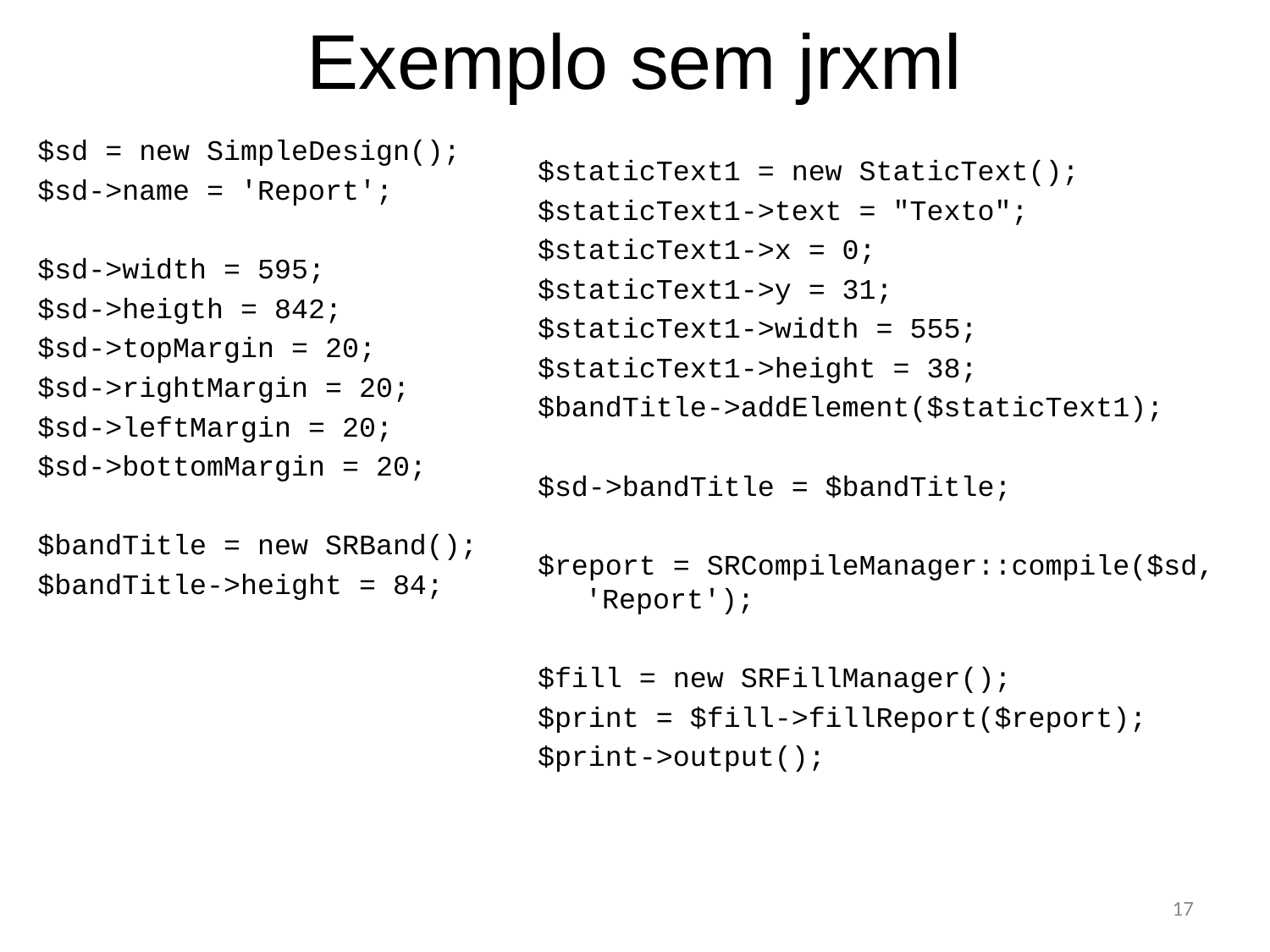

# Exemplo sem jrxml
$sd = new SimpleDesign();
$sd->name = 'Report';

$sd->width = 595;
$sd->heigth = 842;
$sd->topMargin = 20;
$sd->rightMargin = 20;
$sd->leftMargin = 20;
$sd->bottomMargin = 20;

$bandTitle = new SRBand();
$bandTitle->height = 84;

$staticText1 = new StaticText();
$staticText1->text = "Texto";
$staticText1->x = 0;
$staticText1->y = 31;
$staticText1->width = 555;
$staticText1->height = 38;
$bandTitle->addElement($staticText1);

$sd->bandTitle = $bandTitle;

$report = SRCompileManager::compile($sd, 'Report');

$fill = new SRFillManager();
$print = $fill->fillReport($report);
$print->output();
17